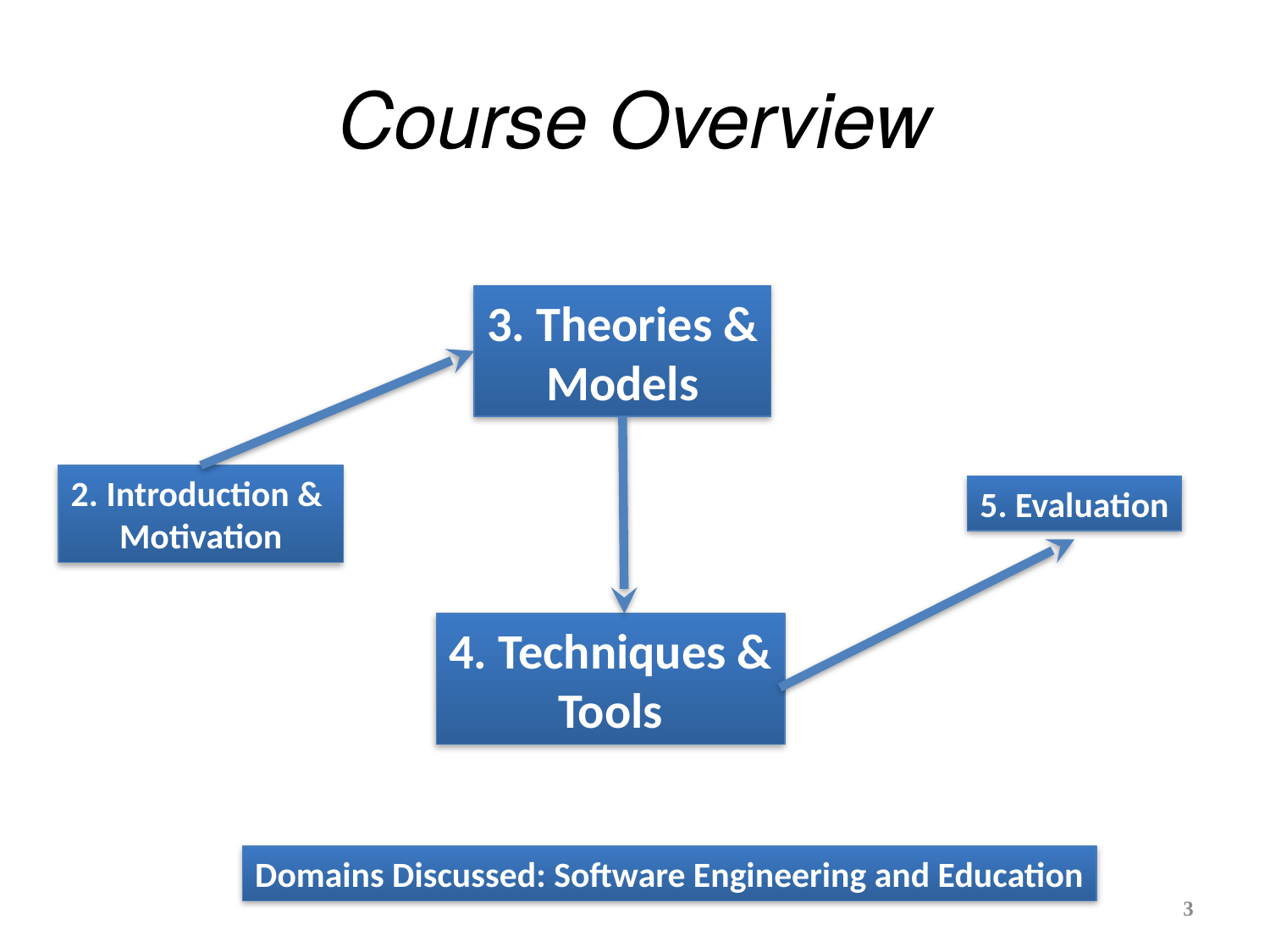

# Course Overview
3. Theories &
Models
2. Introduction &
Motivation
5. Evaluation
4. Techniques &
Tools
Domains Discussed: Software Engineering and Education
3